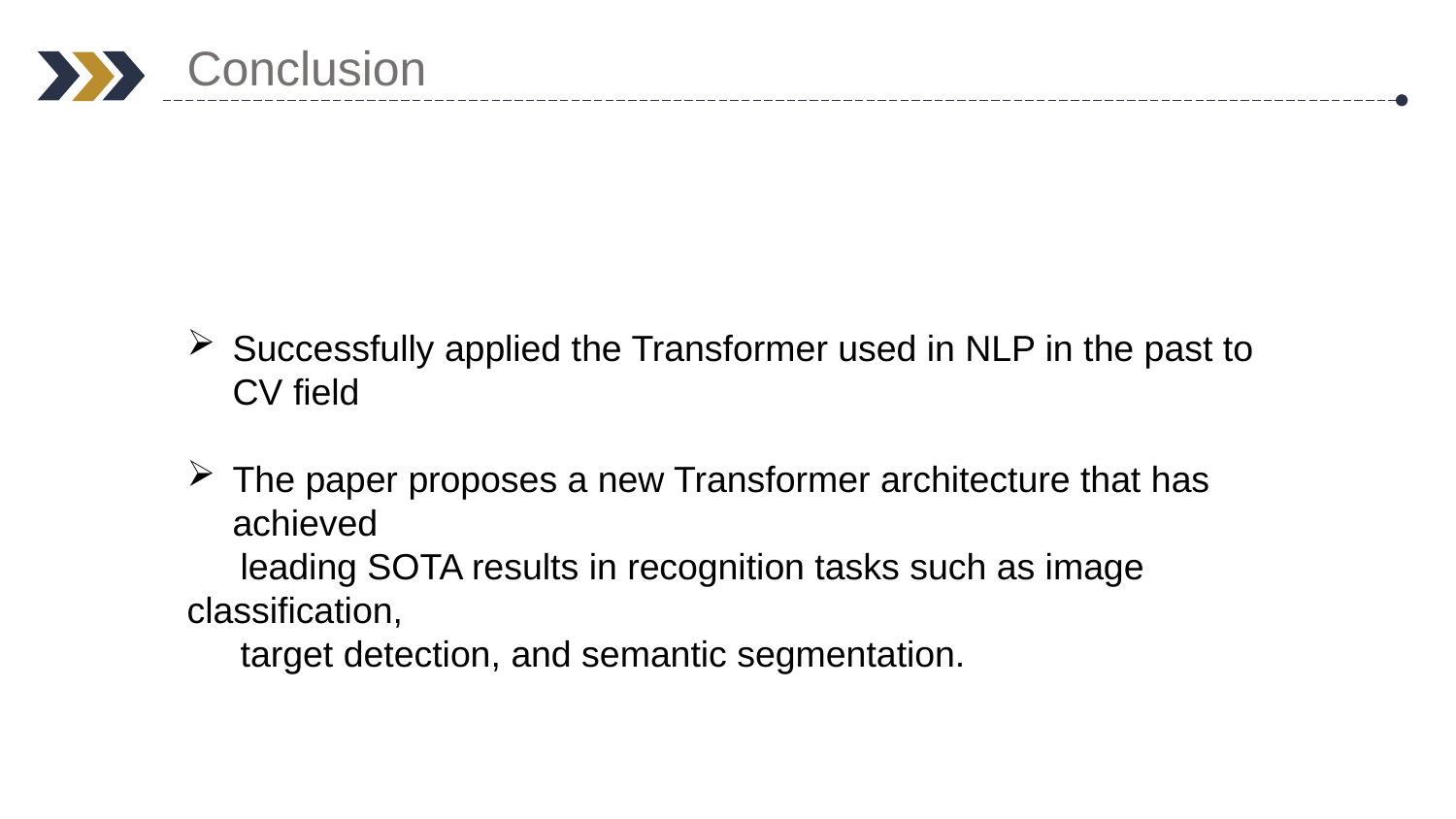

Conclusion

Successfully applied the Transformer used in NLP in the past to CV field

The paper proposes a new Transformer architecture that has achieved
　 leading SOTA results in recognition tasks such as image classification,
　 target detection, and semantic segmentation.